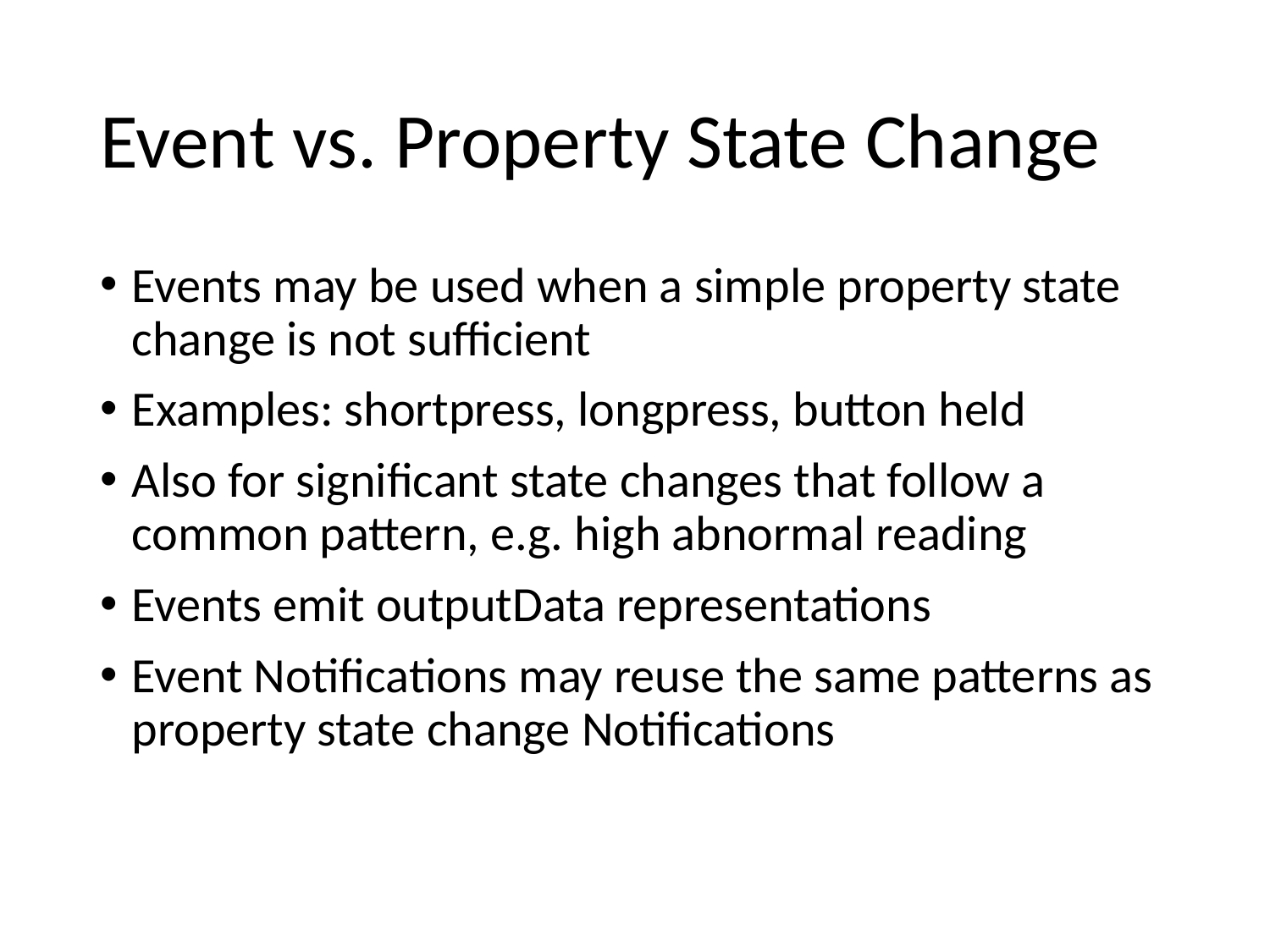

# Event vs. Property State Change
Events may be used when a simple property state change is not sufficient
Examples: shortpress, longpress, button held
Also for significant state changes that follow a common pattern, e.g. high abnormal reading
Events emit outputData representations
Event Notifications may reuse the same patterns as property state change Notifications